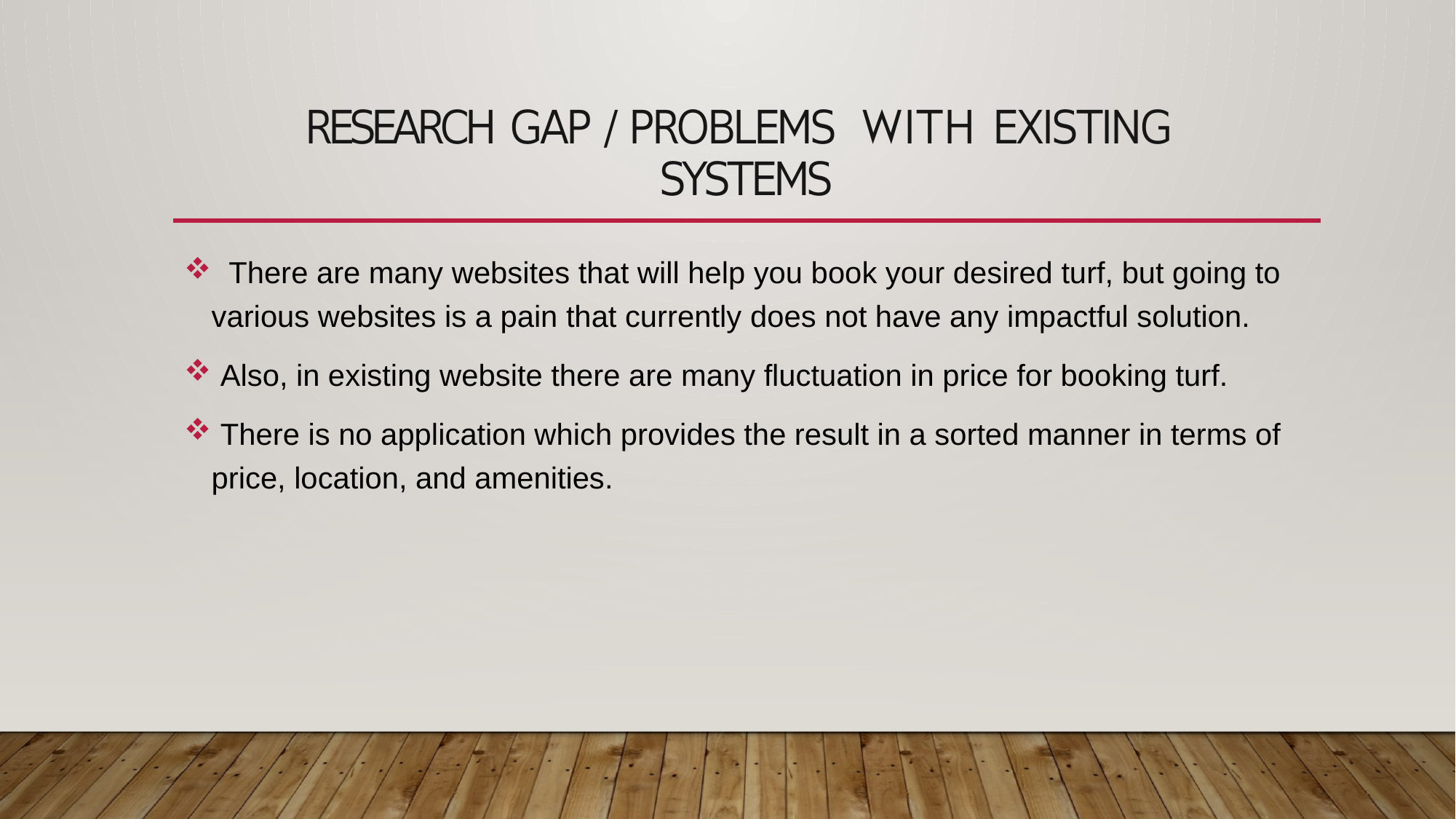

# RESEARCH GAP / PROBLEMS  WITH EXISTING SYSTEMS
  There are many websites that will help you book your desired turf, but going to various websites is a pain that currently does not have any impactful solution.
 Also, in existing website there are many fluctuation in price for booking turf.
 There is no application which provides the result in a sorted manner in terms of price, location, and amenities.